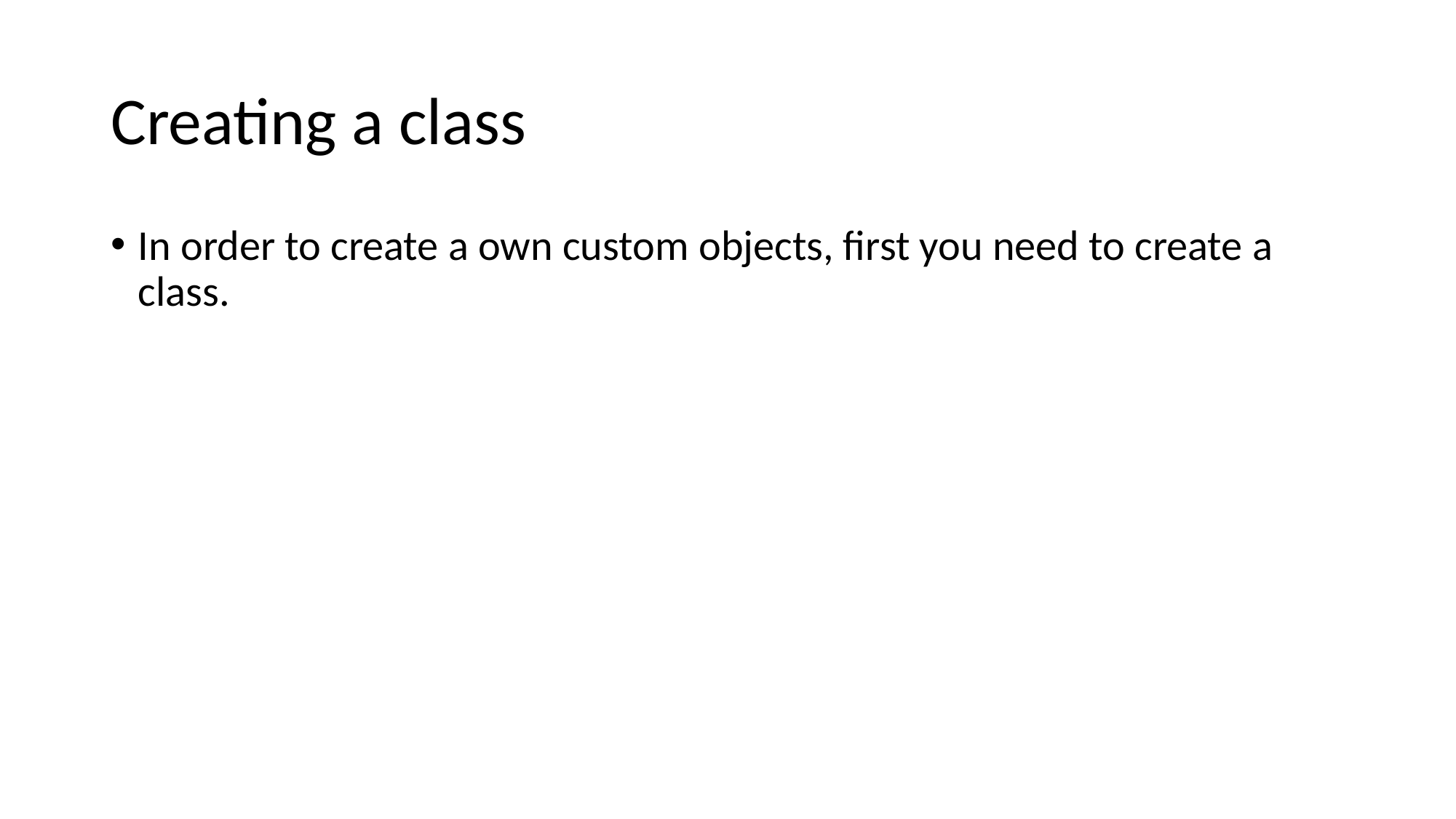

# Creating a class
In order to create a own custom objects, first you need to create a class.